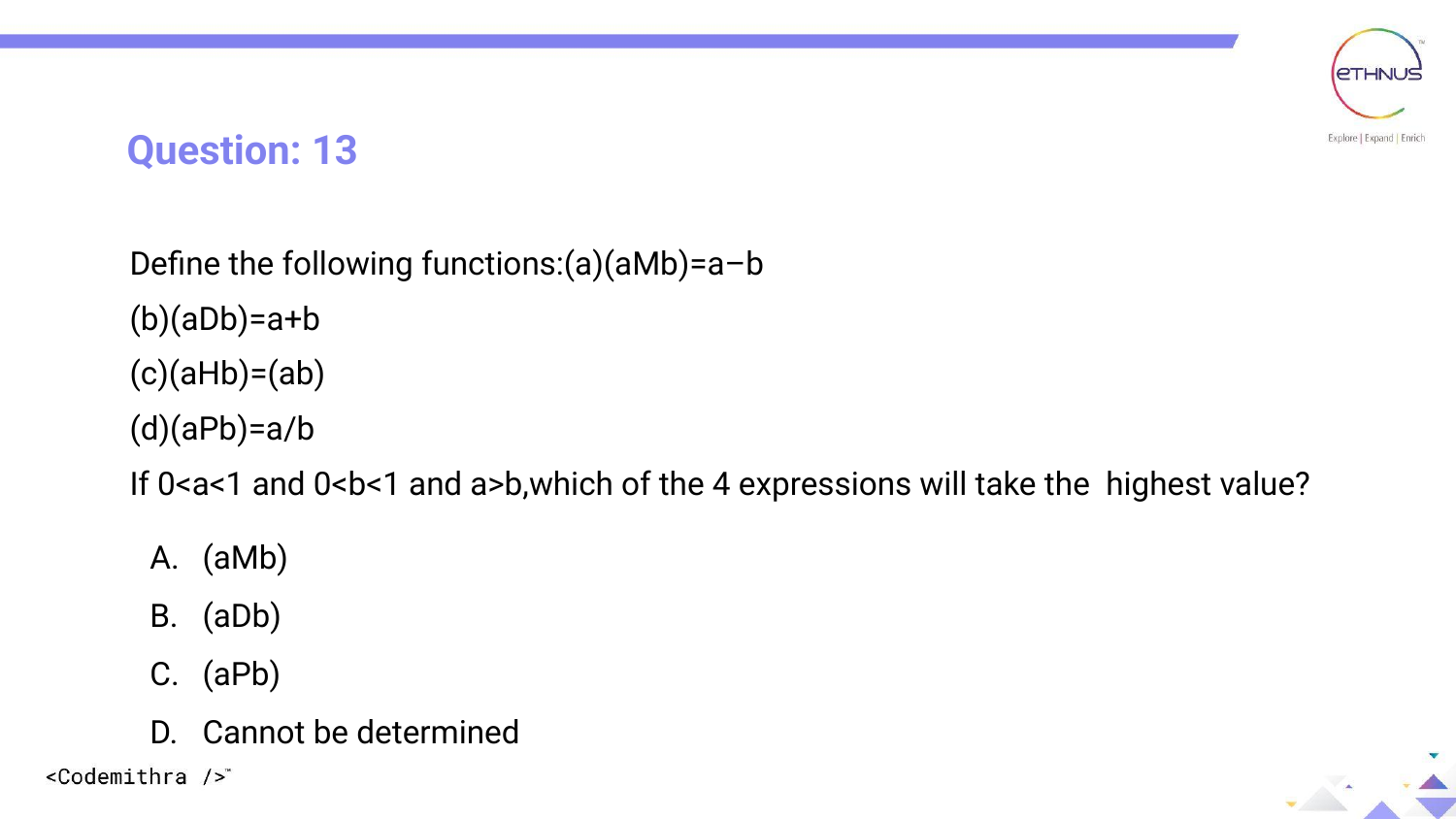

Question: 13
Define the following functions:(a)(aMb)=a–b
(b)(aDb)=a+b
(c)(aHb)=(ab)
(d)(aPb)=a/b
If 0<a<1 and 0<b<1 and a>b,which of the 4 expressions will take the  highest value?
(aMb)
(aDb)
(aPb)
Cannot be determined